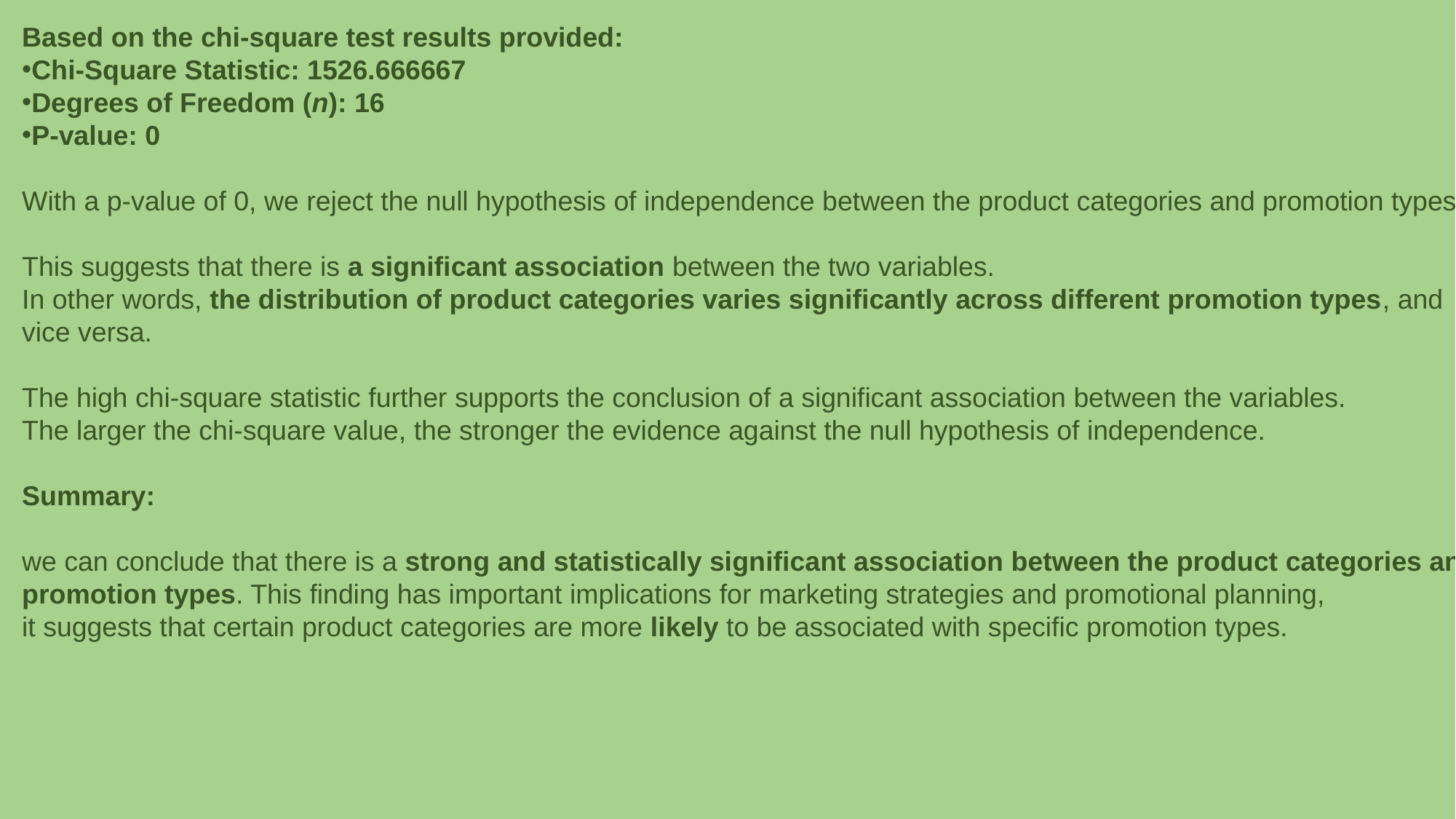

Based on the chi-square test results provided:
Chi-Square Statistic: 1526.666667
Degrees of Freedom (n): 16
P-value: 0

With a p-value of 0, we reject the null hypothesis of independence between the product categories and promotion types.

This suggests that there is a significant association between the two variables.
In other words, the distribution of product categories varies significantly across different promotion types, and vice versa.

The high chi-square statistic further supports the conclusion of a significant association between the variables.
The larger the chi-square value, the stronger the evidence against the null hypothesis of independence.

Summary:

we can conclude that there is a strong and statistically significant association between the product categories and promotion types. This finding has important implications for marketing strategies and promotional planning,
it suggests that certain product categories are more likely to be associated with specific promotion types.